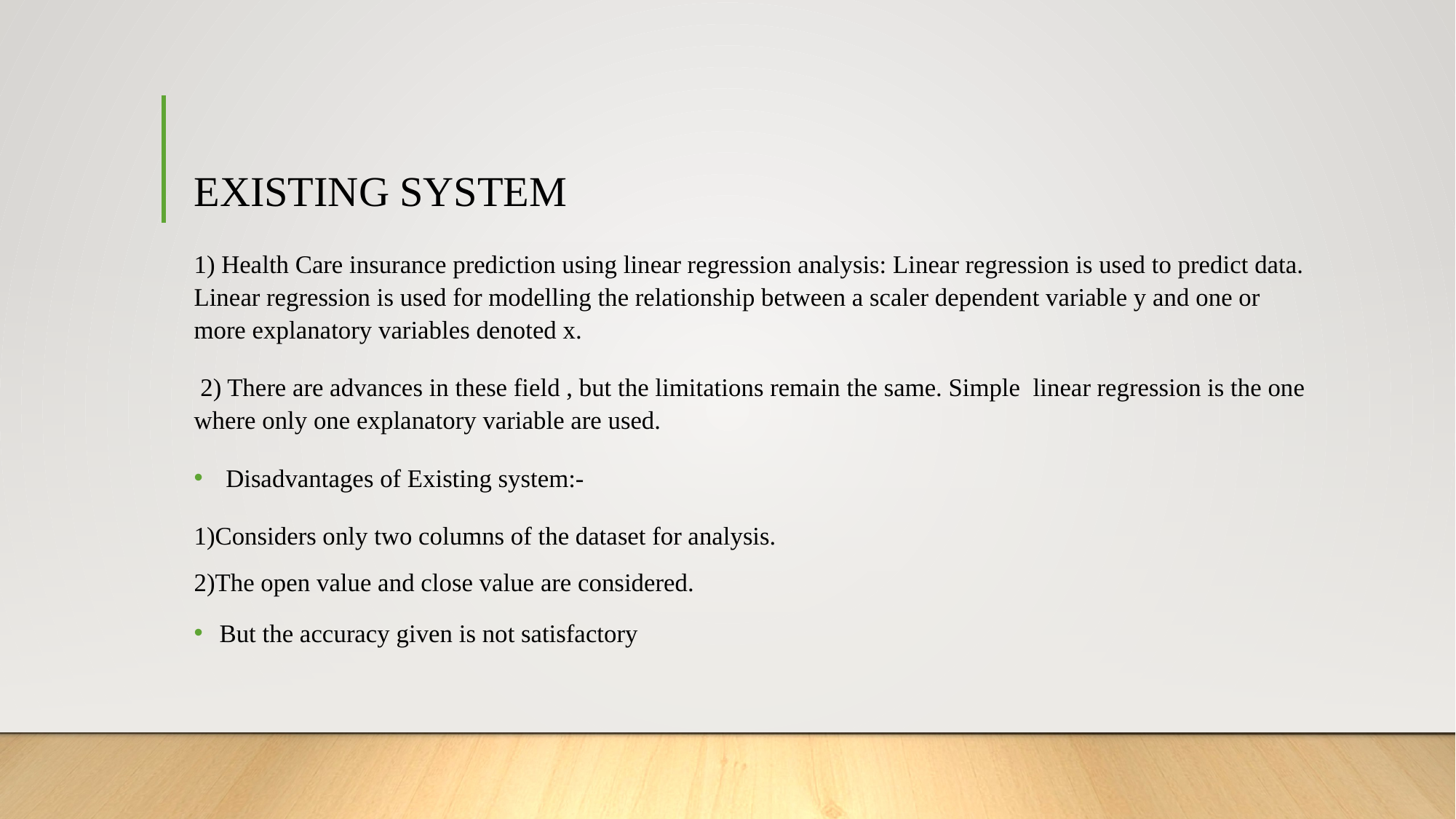

# EXISTING SYSTEM
1) Health Care insurance prediction using linear regression analysis: Linear regression is used to predict data. Linear regression is used for modelling the relationship between a scaler dependent variable y and one or more explanatory variables denoted x.
 2) There are advances in these field , but the limitations remain the same. Simple  linear regression is the one where only one explanatory variable are used.
 Disadvantages of Existing system:-
1)Considers only two columns of the dataset for analysis.
2)The open value and close value are considered.
But the accuracy given is not satisfactory